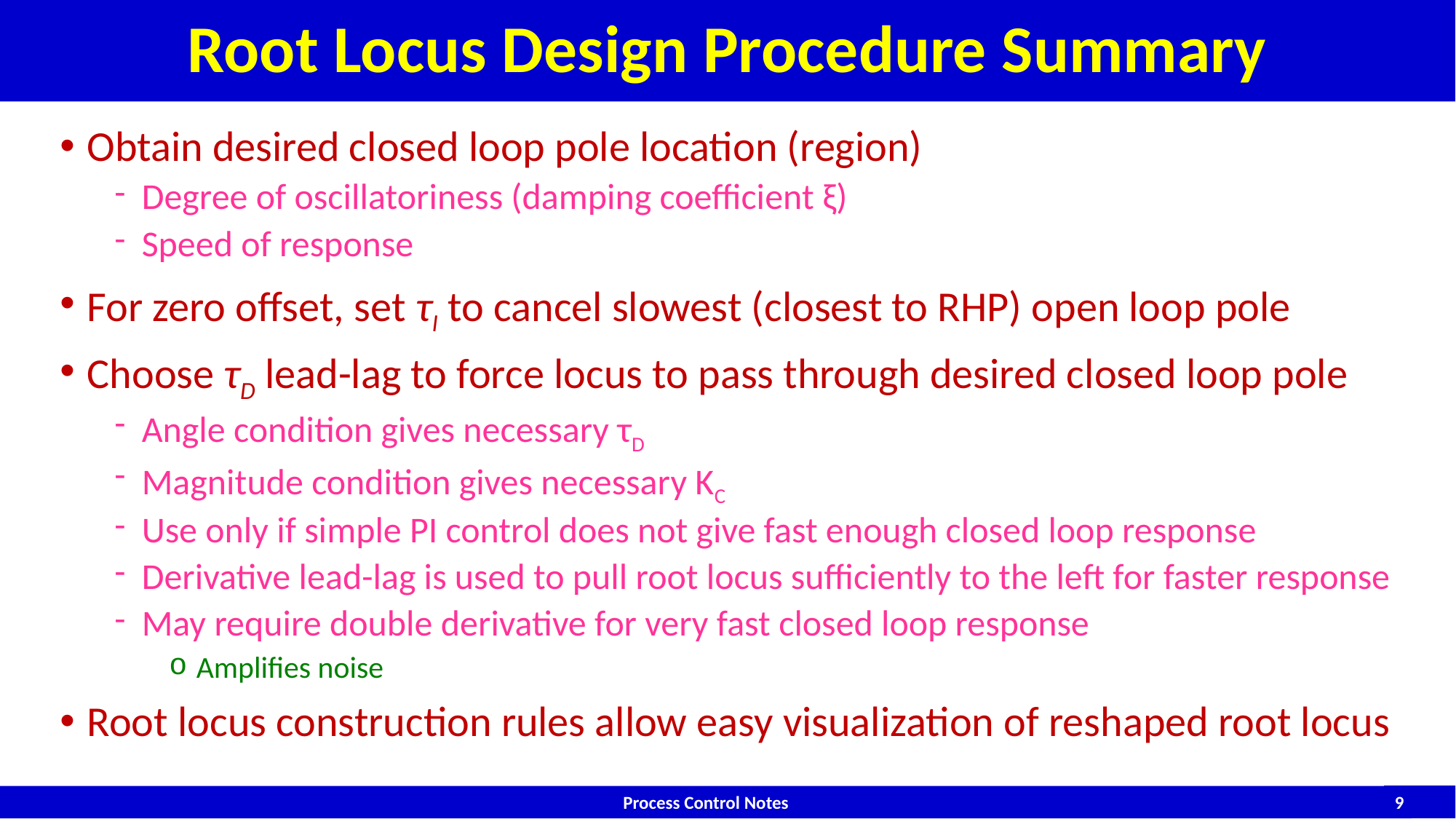

# Root Locus Design Procedure Summary
Obtain desired closed loop pole location (region)
Degree of oscillatoriness (damping coefficient ξ)
Speed of response
For zero offset, set τI to cancel slowest (closest to RHP) open loop pole
Choose τD lead-lag to force locus to pass through desired closed loop pole
Angle condition gives necessary τD
Magnitude condition gives necessary KC
Use only if simple PI control does not give fast enough closed loop response
Derivative lead-lag is used to pull root locus sufficiently to the left for faster response
May require double derivative for very fast closed loop response
Amplifies noise
Root locus construction rules allow easy visualization of reshaped root locus